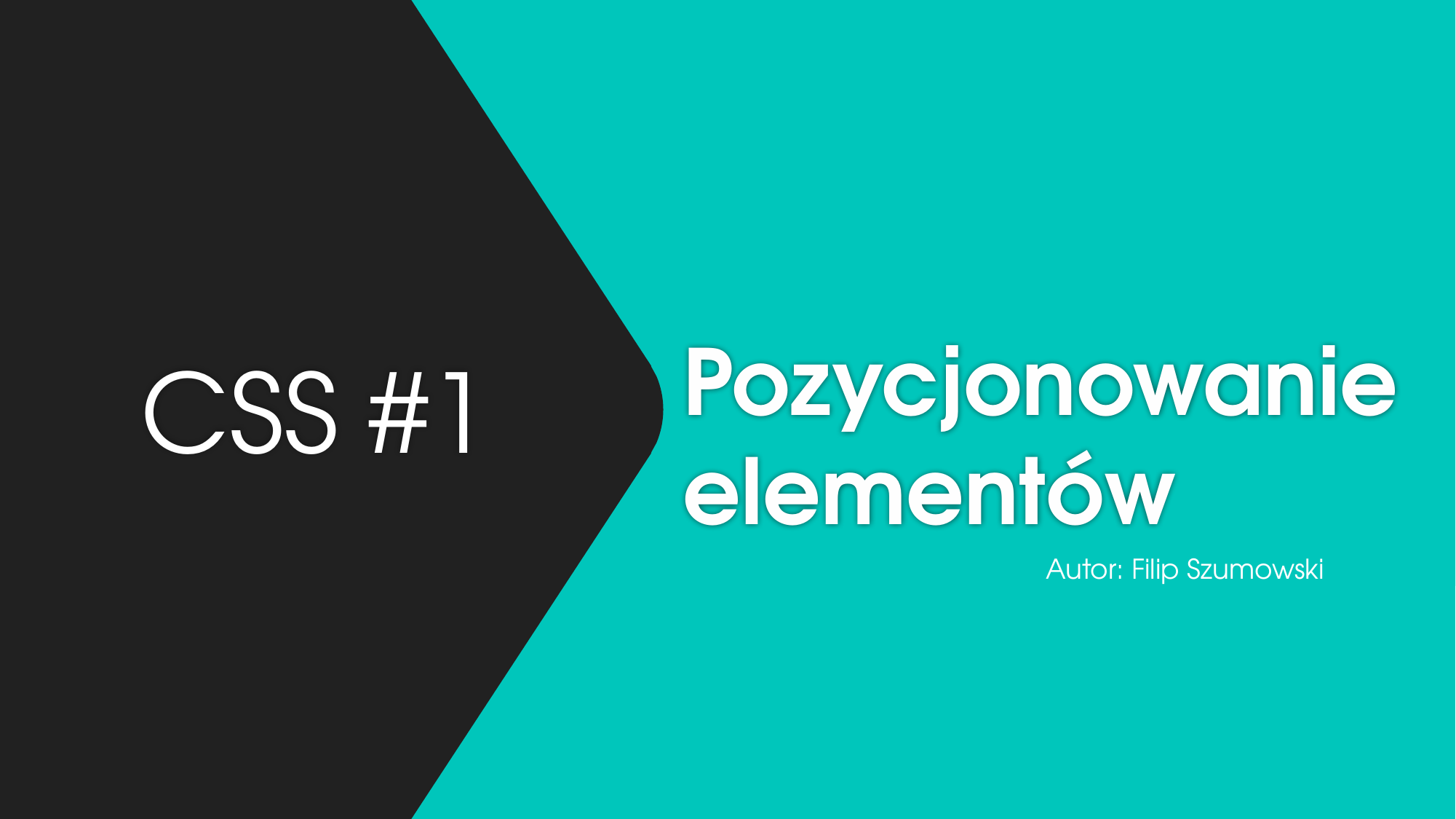

# Pozycjonowanie elementów
CSS #1
Autor: Filip Szumowski